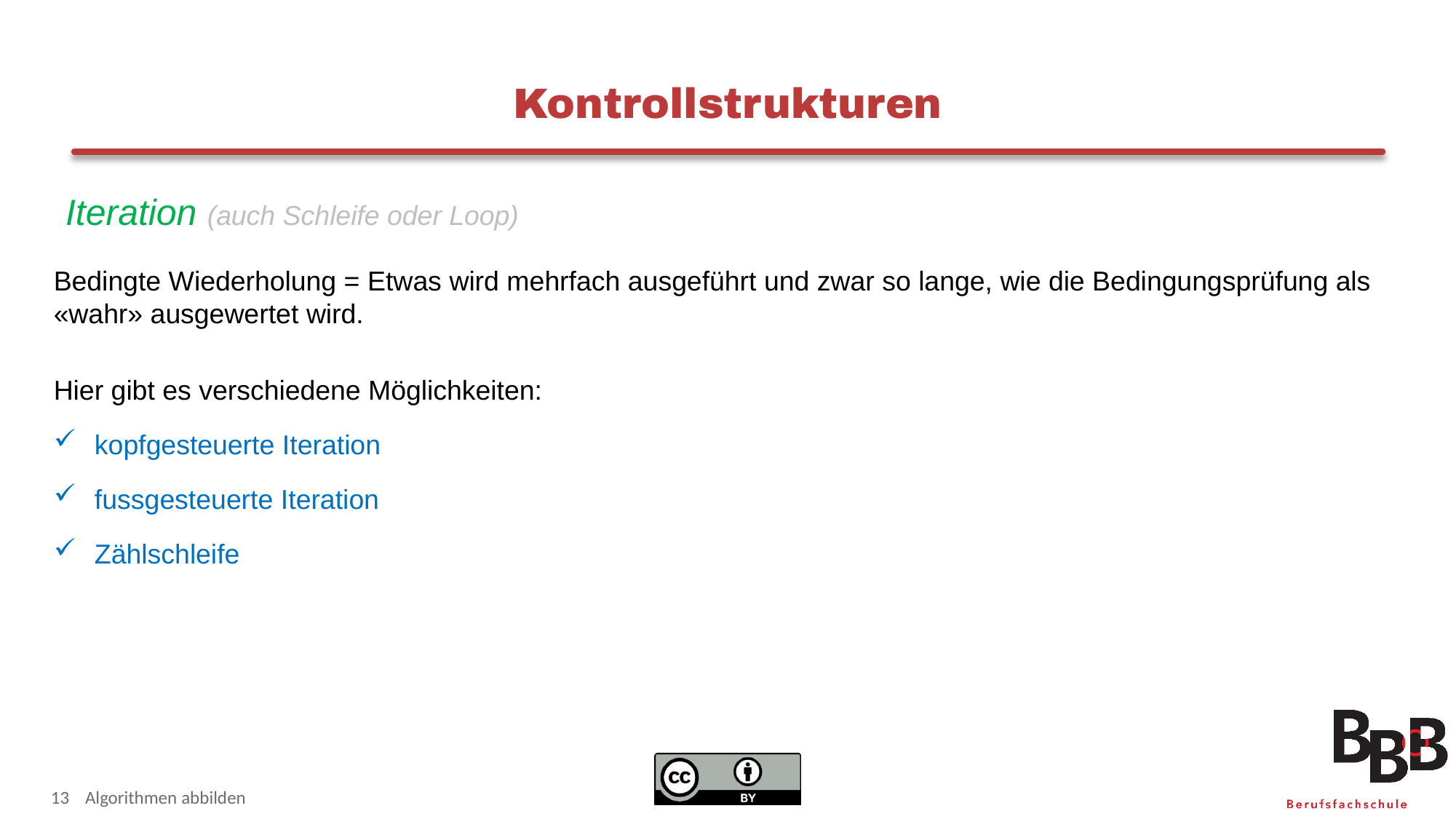

# Kontrollstrukturen
Iteration (auch Schleife oder Loop)

Bedingte Wiederholung = Etwas wird mehrfach ausgeführt und zwar so lange, wie die Bedingungsprüfung als «wahr» ausgewertet wird.

Hier gibt es verschiedene Möglichkeiten:
kopfgesteuerte Iteration
fussgesteuerte Iteration
Zählschleife

13
Algorithmen abbilden